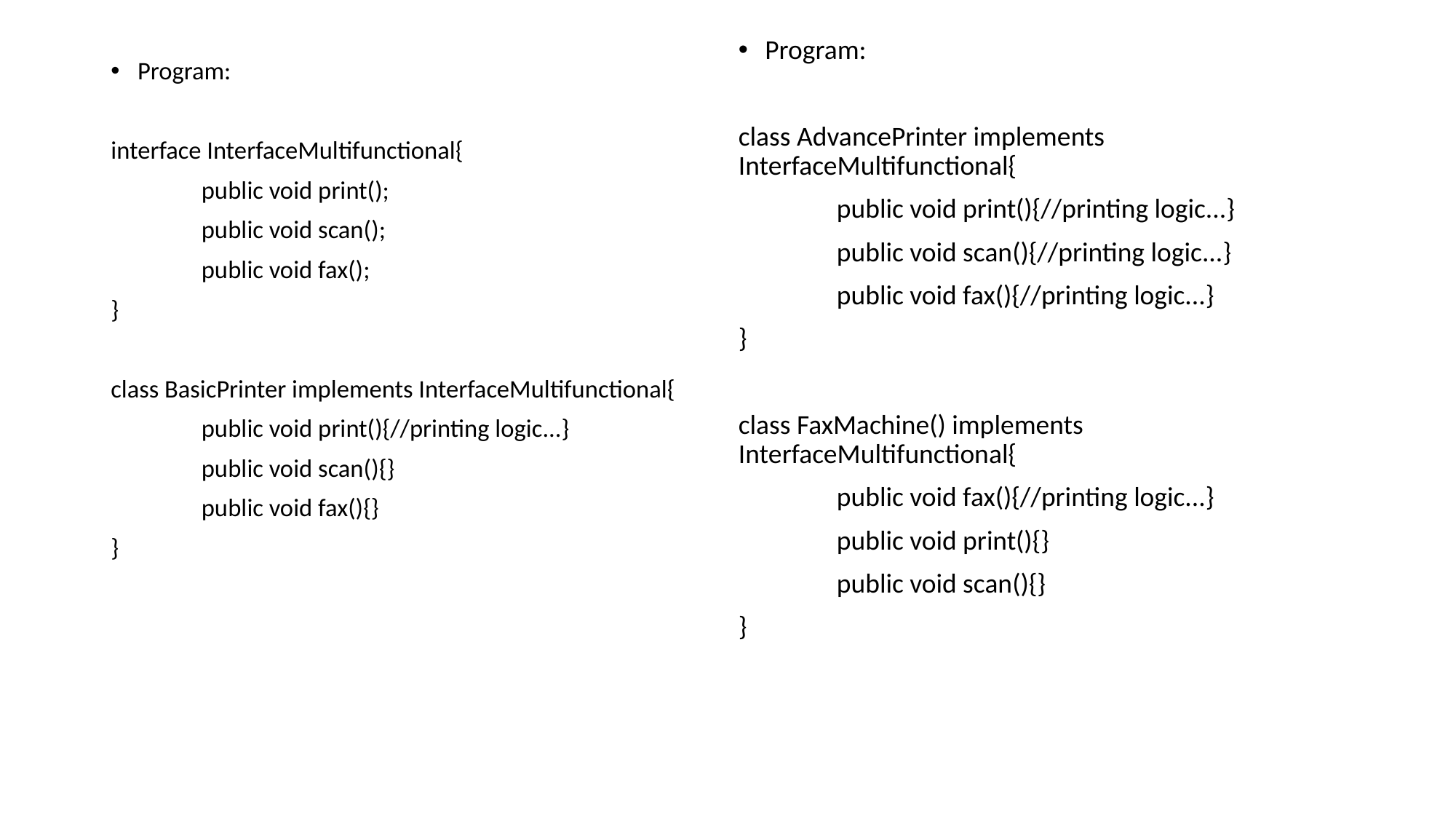

Program:

class AdvancePrinter implements InterfaceMultifunctional{
	public void print(){//printing logic...}
	public void scan(){//printing logic...}
	public void fax(){//printing logic...}
}

class FaxMachine() implements InterfaceMultifunctional{
	public void fax(){//printing logic...}
	public void print(){}
	public void scan(){}
}
Program:

interface InterfaceMultifunctional{
	public void print();
	public void scan();
	public void fax();
}

class BasicPrinter implements InterfaceMultifunctional{
	public void print(){//printing logic...}
	public void scan(){}
	public void fax(){}
}